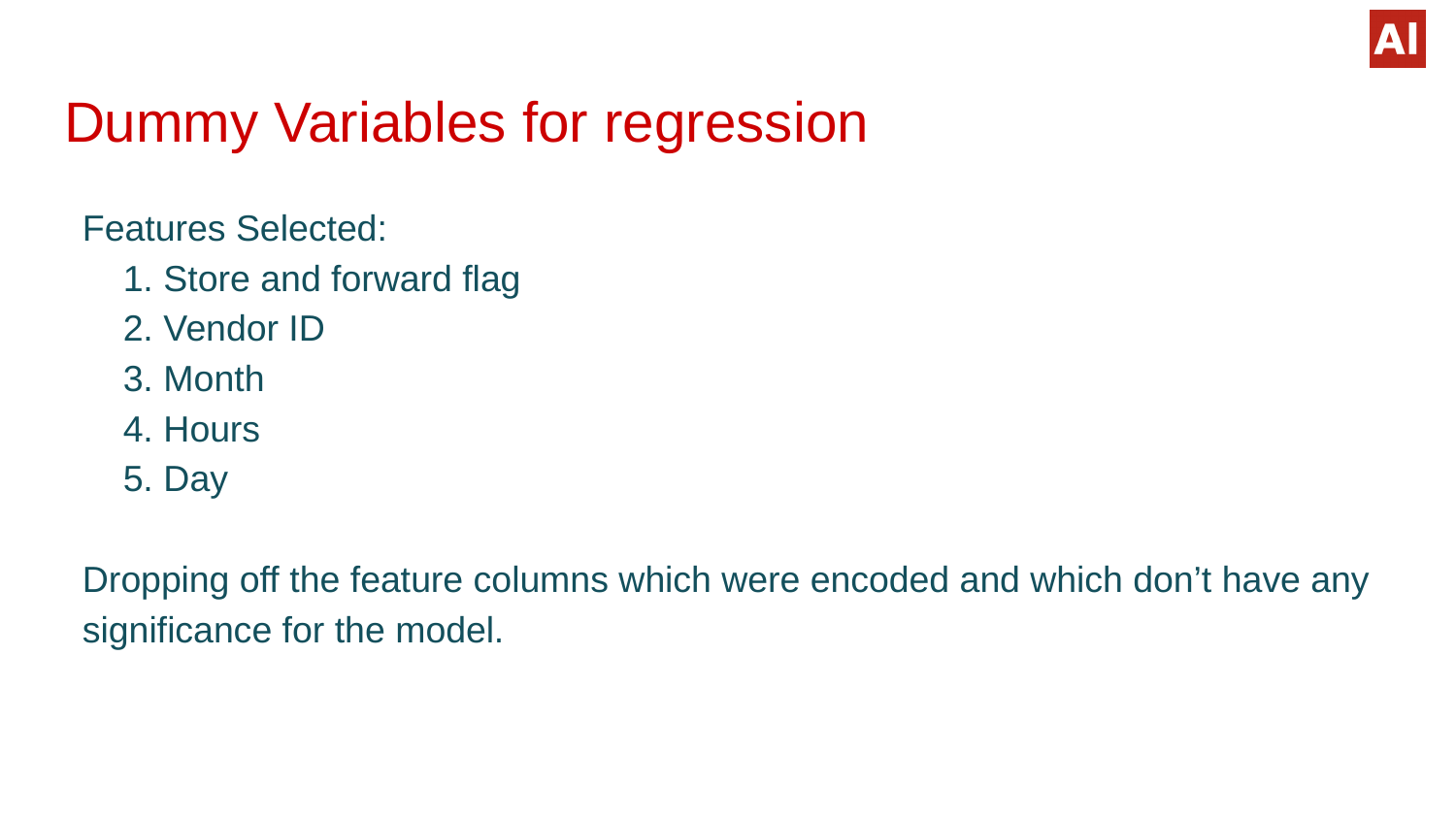

# Dummy Variables for regression
Features Selected:
    1. Store and forward flag
    2. Vendor ID
    3. Month
    4. Hours
    5. Day

Dropping off the feature columns which were encoded and which don’t have any significance for the model.